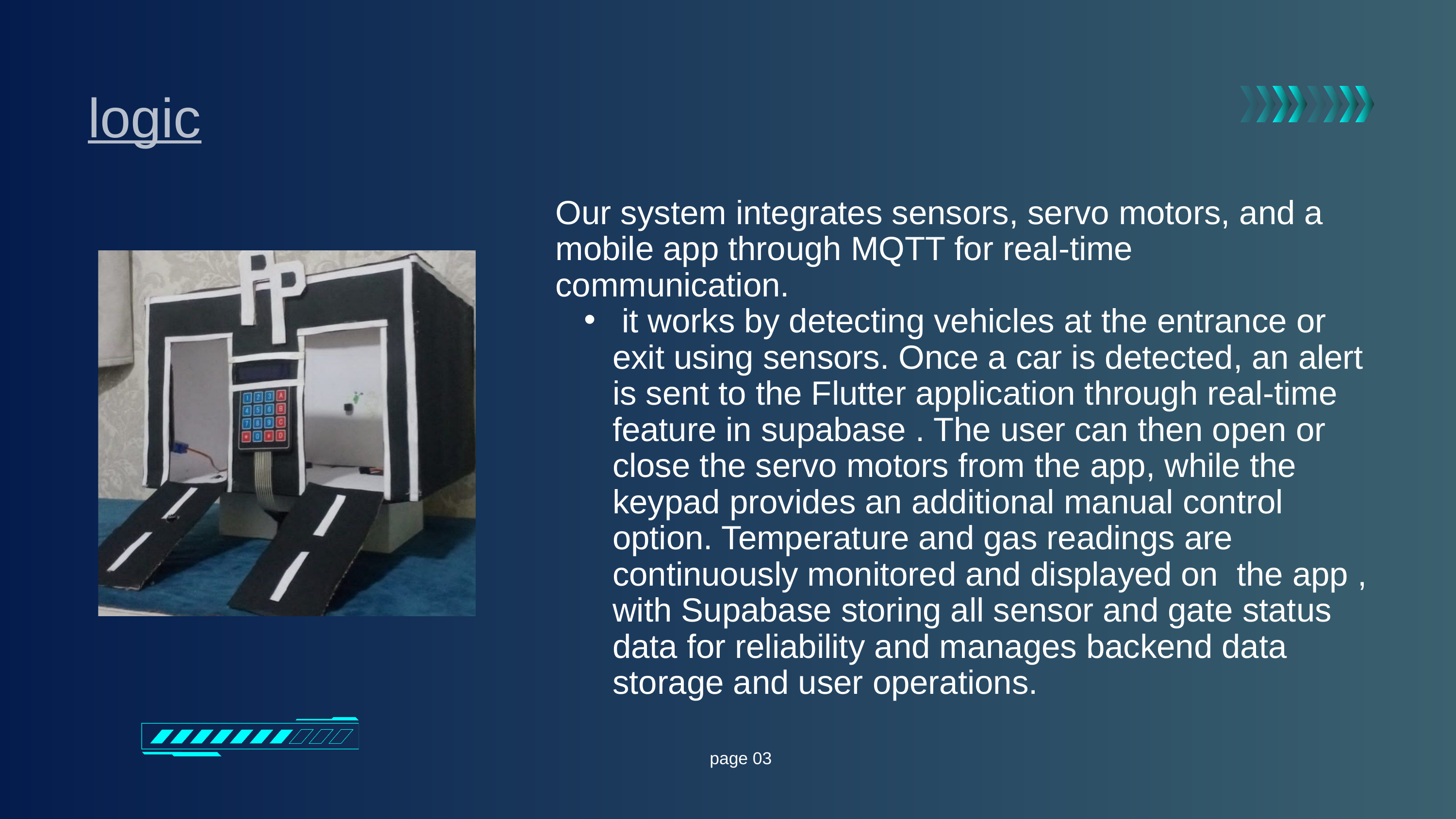

logic

Our system integrates sensors, servo motors, and a mobile app through MQTT for real-time communication.
 it works by detecting vehicles at the entrance or exit using sensors. Once a car is detected, an alert is sent to the Flutter application through real-time feature in supabase . The user can then open or close the servo motors from the app, while the keypad provides an additional manual control option. Temperature and gas readings are continuously monitored and displayed on  the app , with Supabase storing all sensor and gate status data for reliability and manages backend data storage and user operations.

page 03